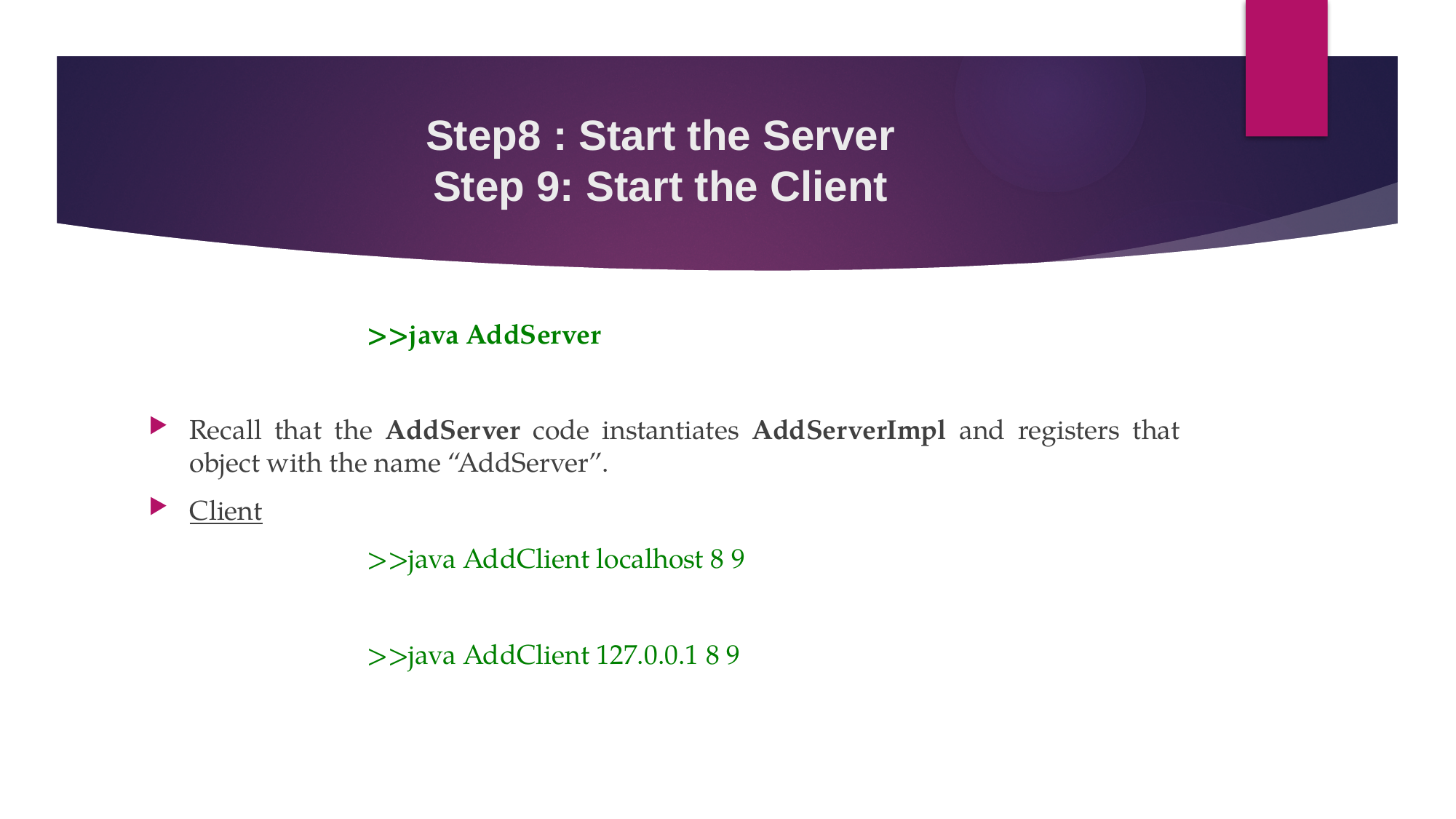

# Step8 : Start the Server Step 9: Start the Client
		>>java AddServer

Recall that the AddServer code instantiates AddServerImpl and registers that object with the name “AddServer”.
Client
		>>java AddClient localhost 8 9

		>>java AddClient 127.0.0.1 8 9